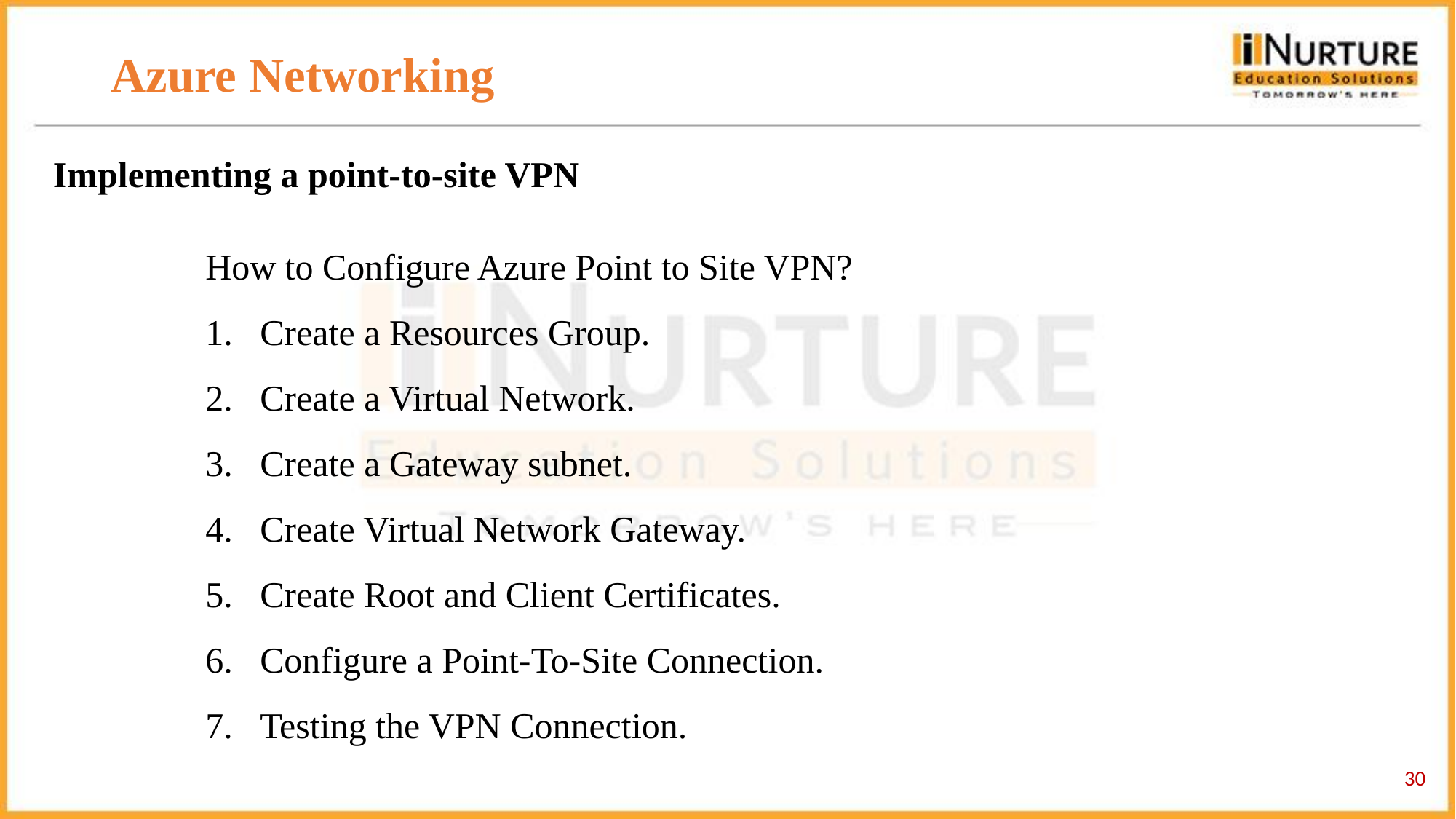

# Azure Networking
 Implementing a point-to-site VPN

How to Configure Azure Point to Site VPN?
Create a Resources Group.
Create a Virtual Network.
Create a Gateway subnet.
Create Virtual Network Gateway.
Create Root and Client Certificates.
Configure a Point-To-Site Connection.
Testing the VPN Connection.
30